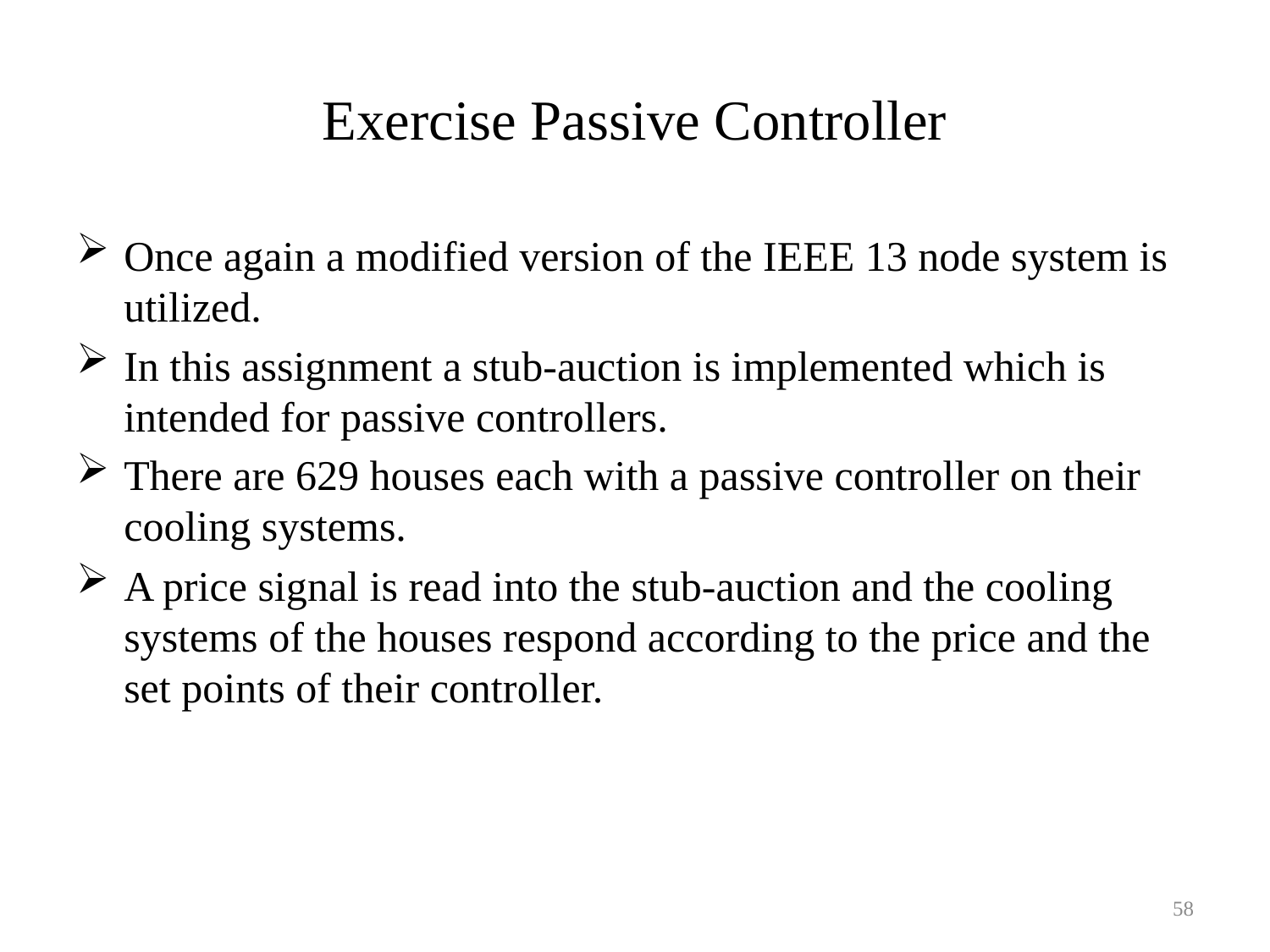

# Exercise Passive Controller
Once again a modified version of the IEEE 13 node system is utilized.
In this assignment a stub-auction is implemented which is intended for passive controllers.
There are 629 houses each with a passive controller on their cooling systems.
A price signal is read into the stub-auction and the cooling systems of the houses respond according to the price and the set points of their controller.
58